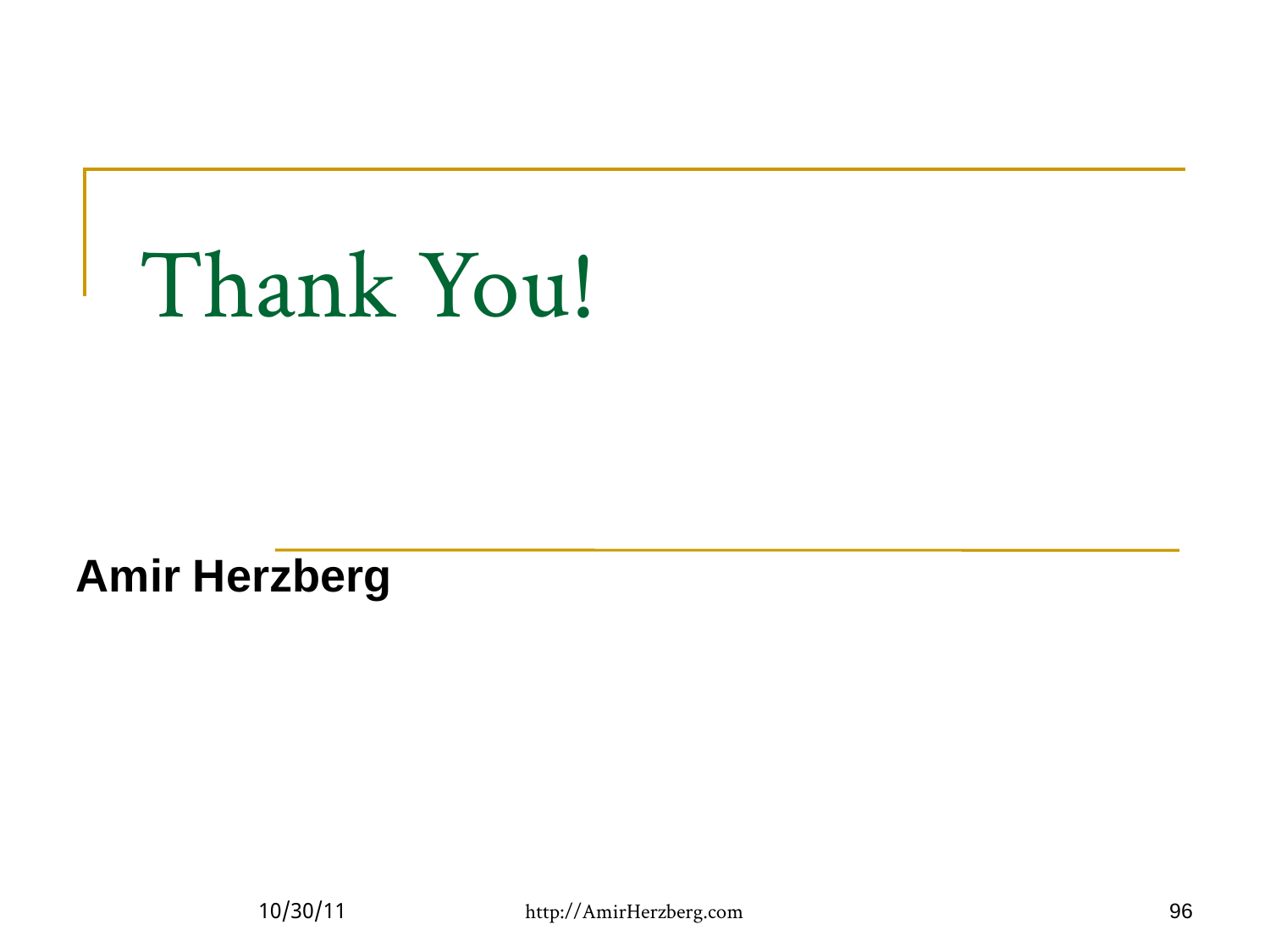

Thank You!
Amir Herzberg
10/30/11
http://AmirHerzberg.com
96